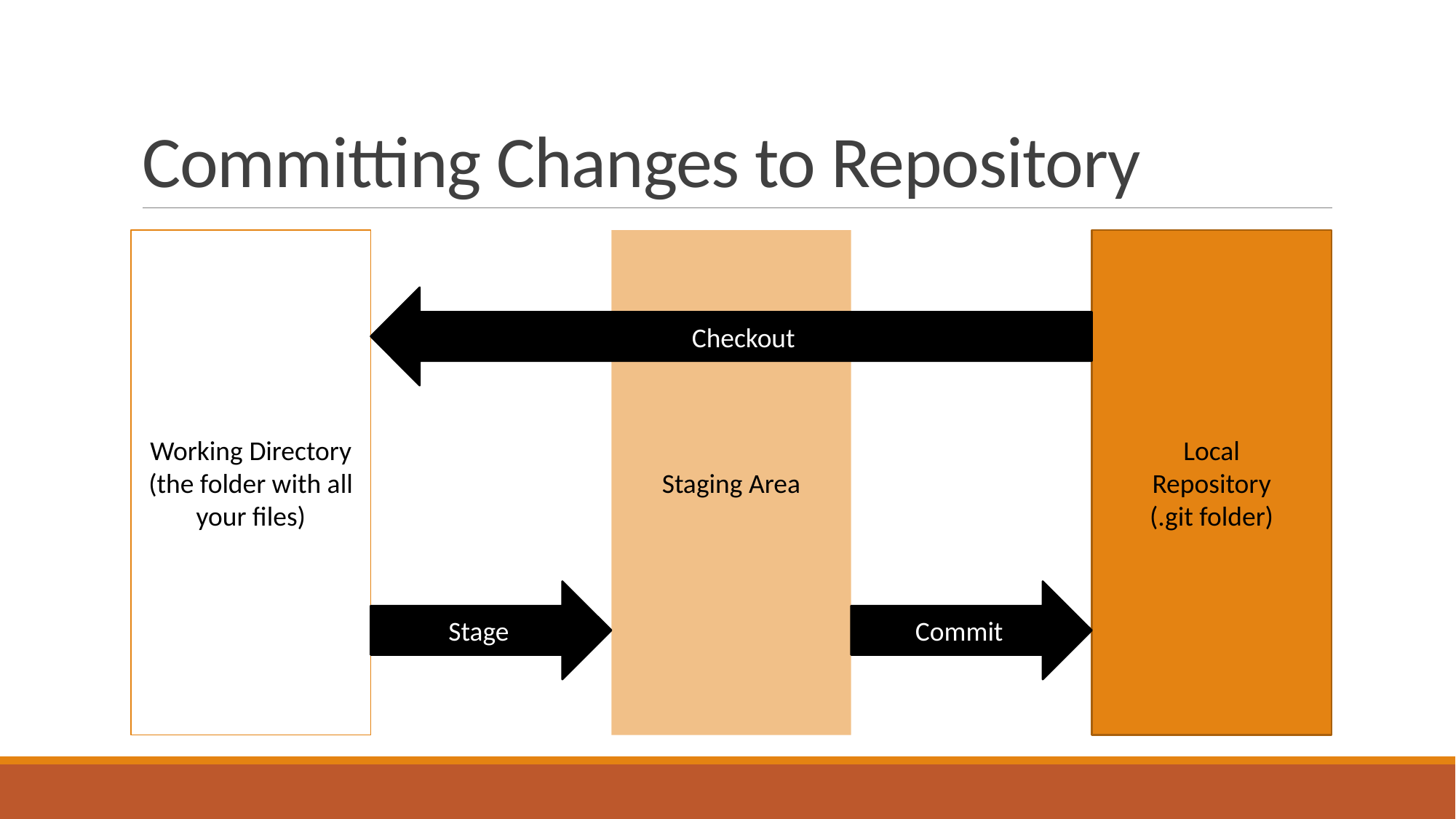

# Committing Changes to Repository
Working Directory
(the folder with all your files)
Staging Area
Local
Repository
(.git folder)
Checkout
Stage
Commit